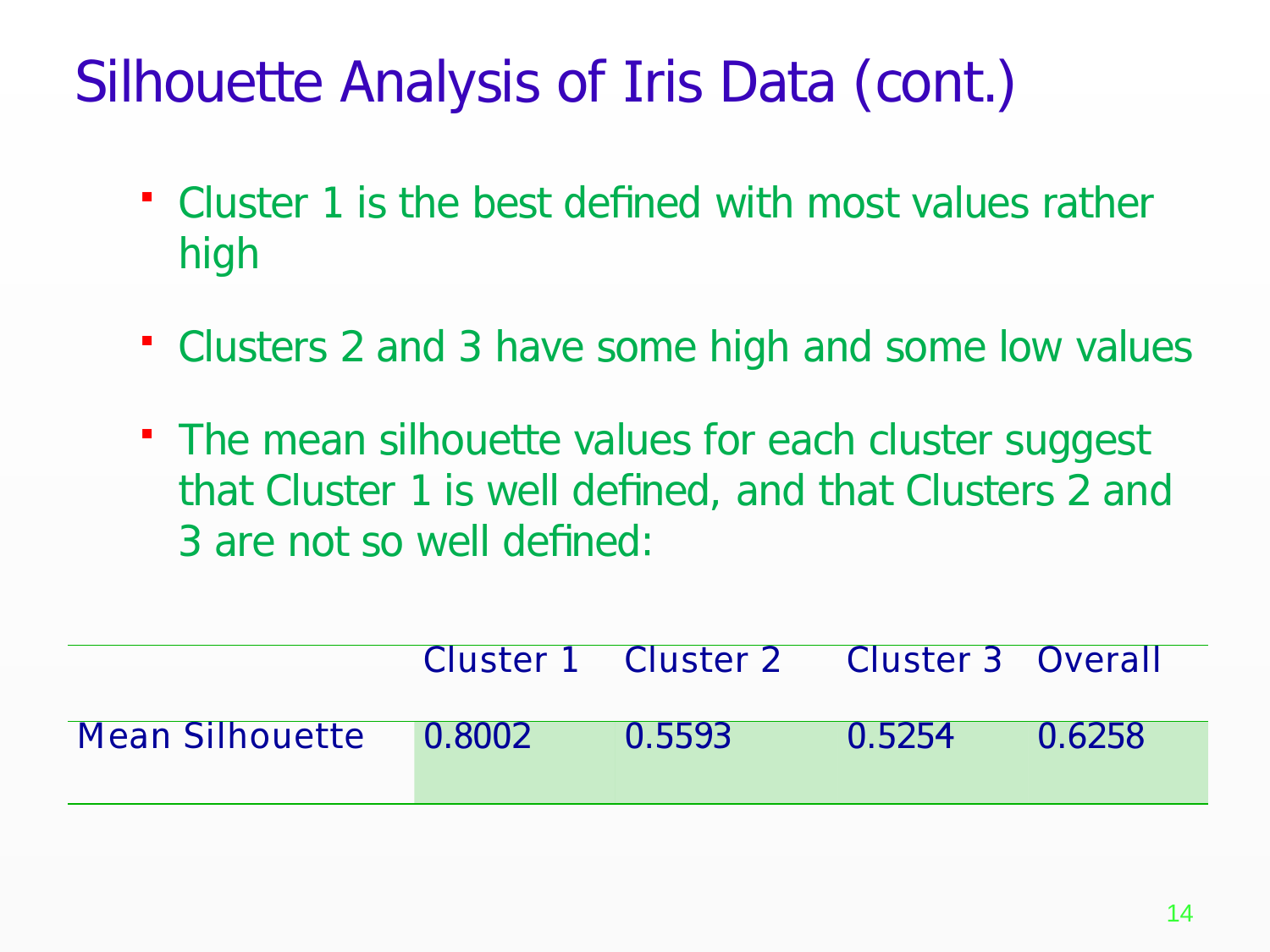

Silhouette Analysis of Iris Data (cont.)
Cluster 1 is the best defined with most values rather high
Clusters 2 and 3 have some high and some low values
The mean silhouette values for each cluster suggest that Cluster 1 is well defined, and that Clusters 2 and 3 are not so well defined:
|  | Cluster 1 | Cluster 2 | Cluster 3 | Overall |
| --- | --- | --- | --- | --- |
| Mean Silhouette | 0.8002 | 0.5593 | 0.5254 | 0.6258 |
14